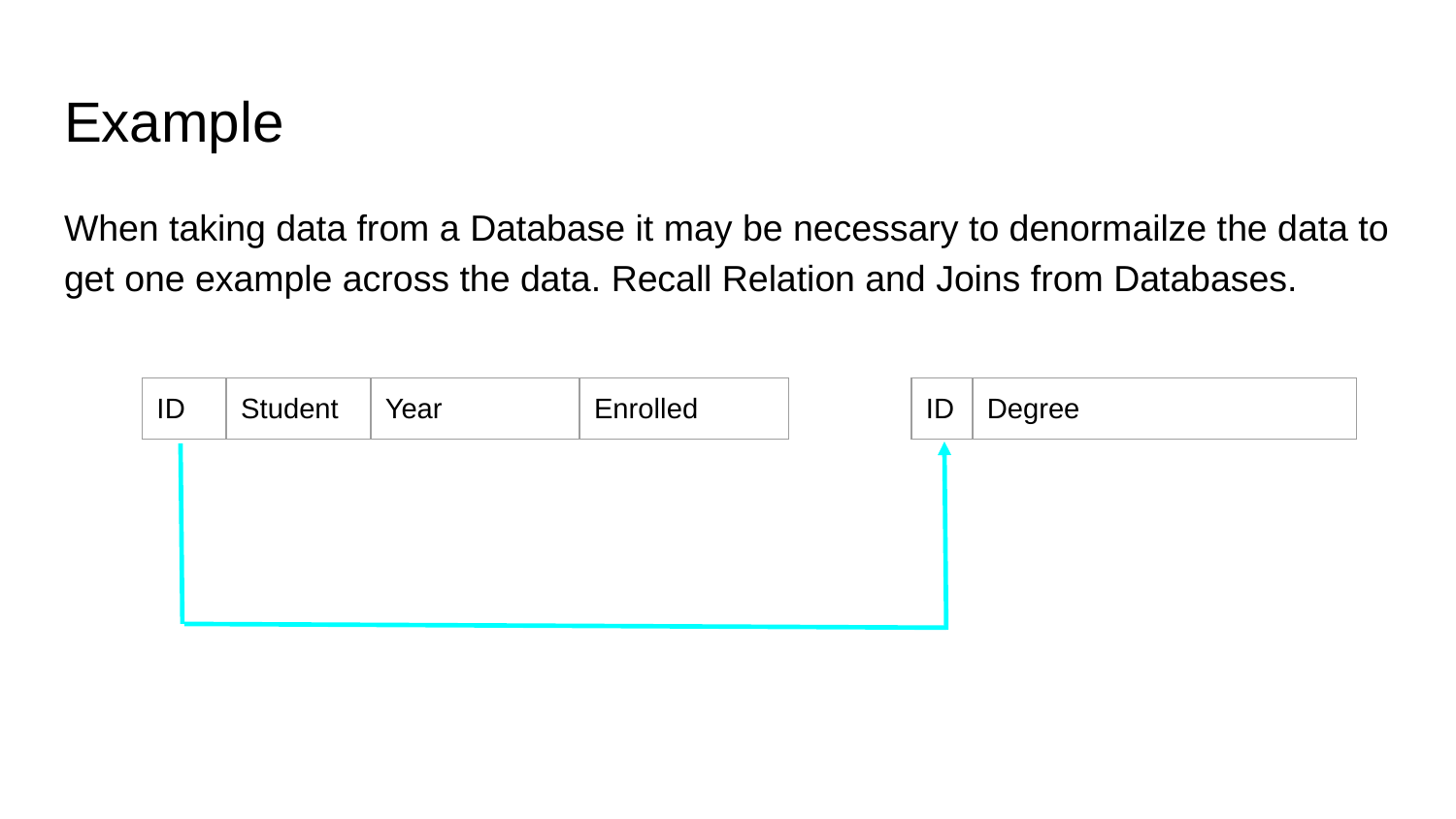

# Example
When taking data from a Database it may be necessary to denormailze the data to get one example across the data. Recall Relation and Joins from Databases.

| ID | Student | Year | Enrolled |
| --- | --- | --- | --- |
| ID | Degree |
| --- | --- |